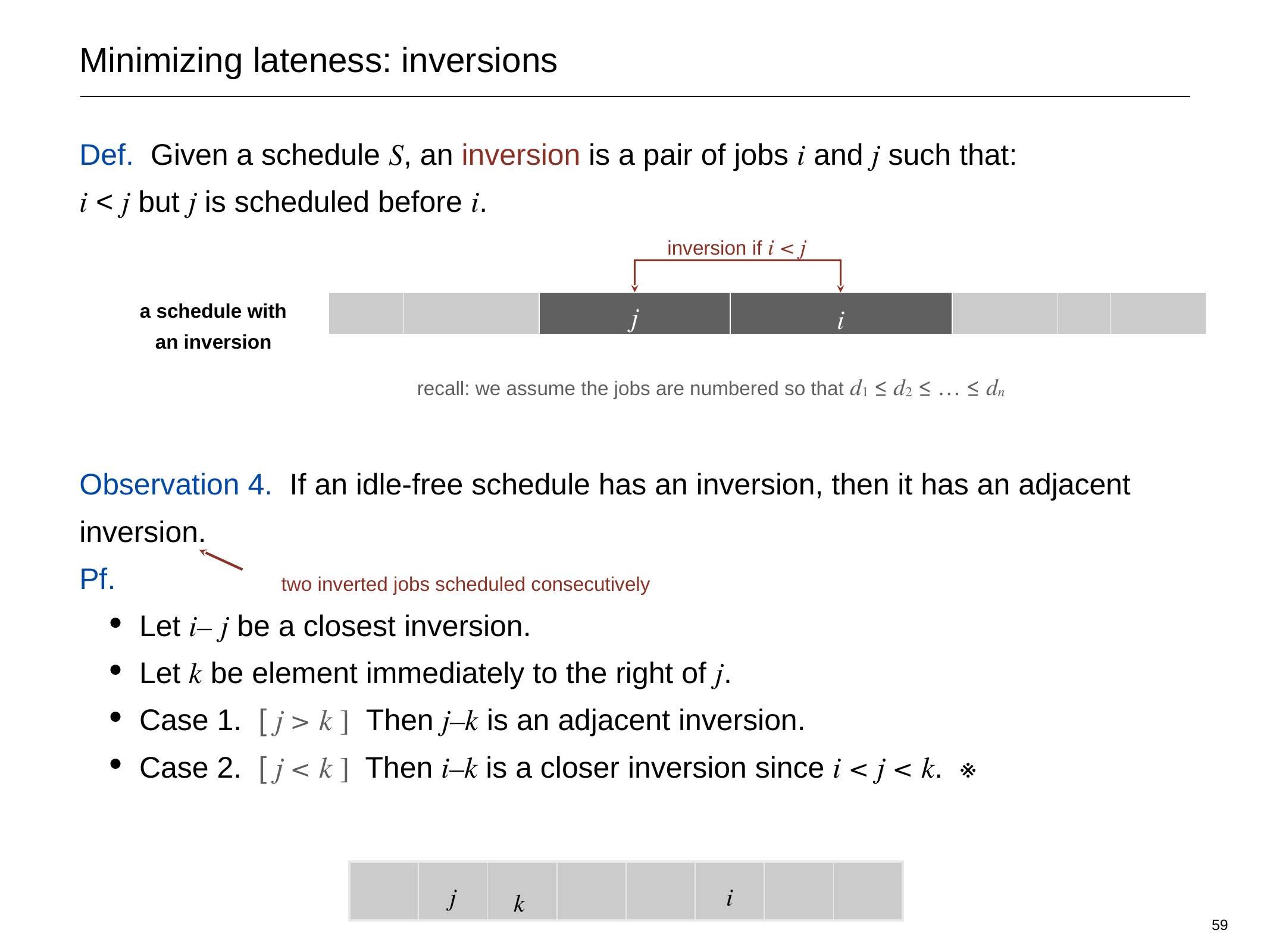

# Minimizing lateness: inversions

Def.  Given a schedule S, an inversion is a pair of jobs i and j such that:
i < j but j is scheduled before i.
Observation 4.  If an idle-free schedule has an inversion, then it has an adjacent inversion.
Pf.
Let i– j be a closest inversion.
Let k be element immediately to the right of j.
Case 1.  [ j > k ]  Then j–k is an adjacent inversion.
Case 2.  [ j < k ]  Then i–k is a closer inversion since i < j < k.  ※

inversion if i < j
a schedule with
an inversion

j

i

recall: we assume the jobs are numbered so that d1 ≤ d2 ≤ … ≤ dn

two inverted jobs scheduled consecutively
|  | j |  |  |  | i |  |  |
| --- | --- | --- | --- | --- | --- | --- | --- |
k
59